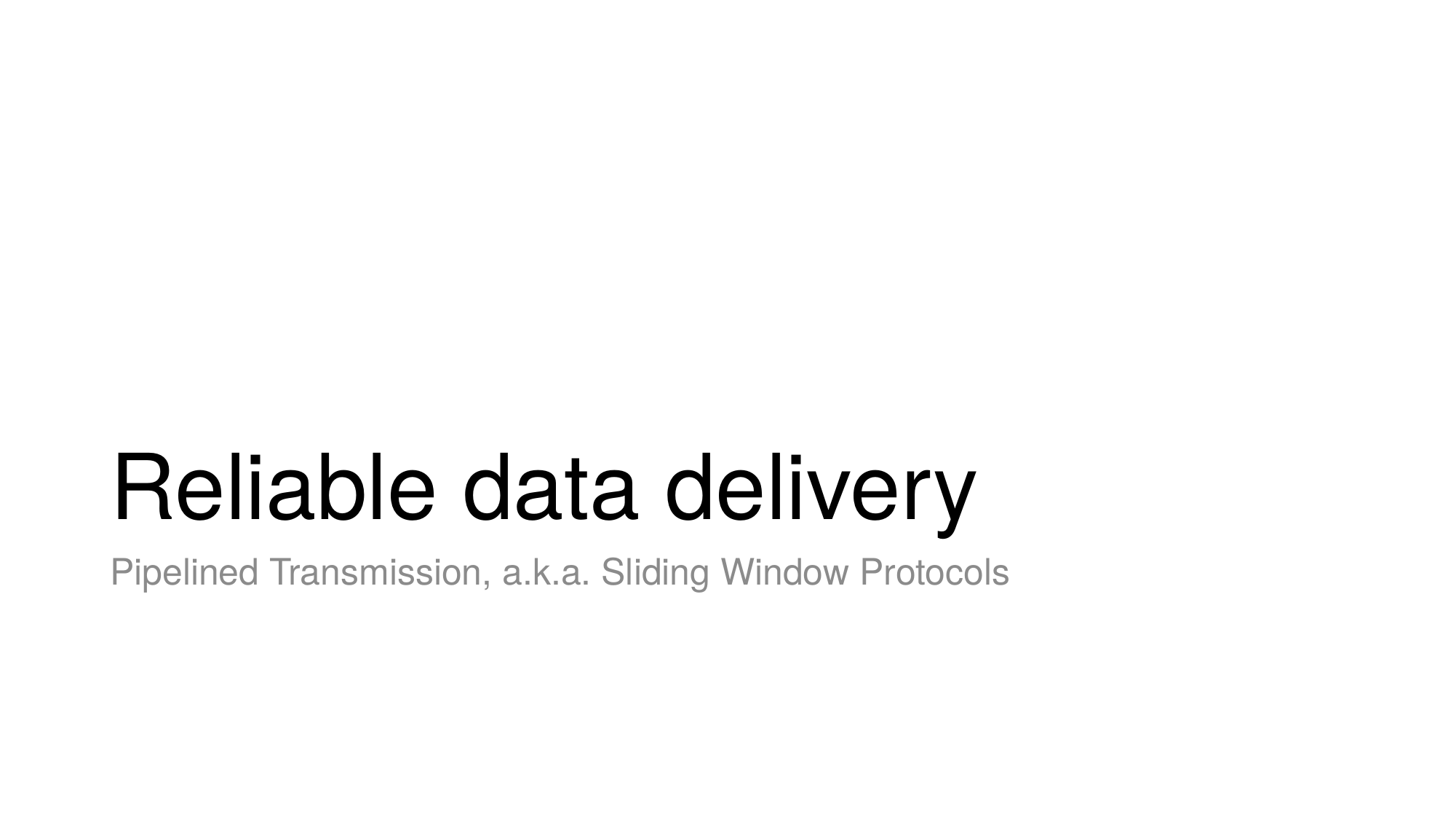

# Reliable data delivery
Pipelined Transmission, a.k.a. Sliding Window Protocols